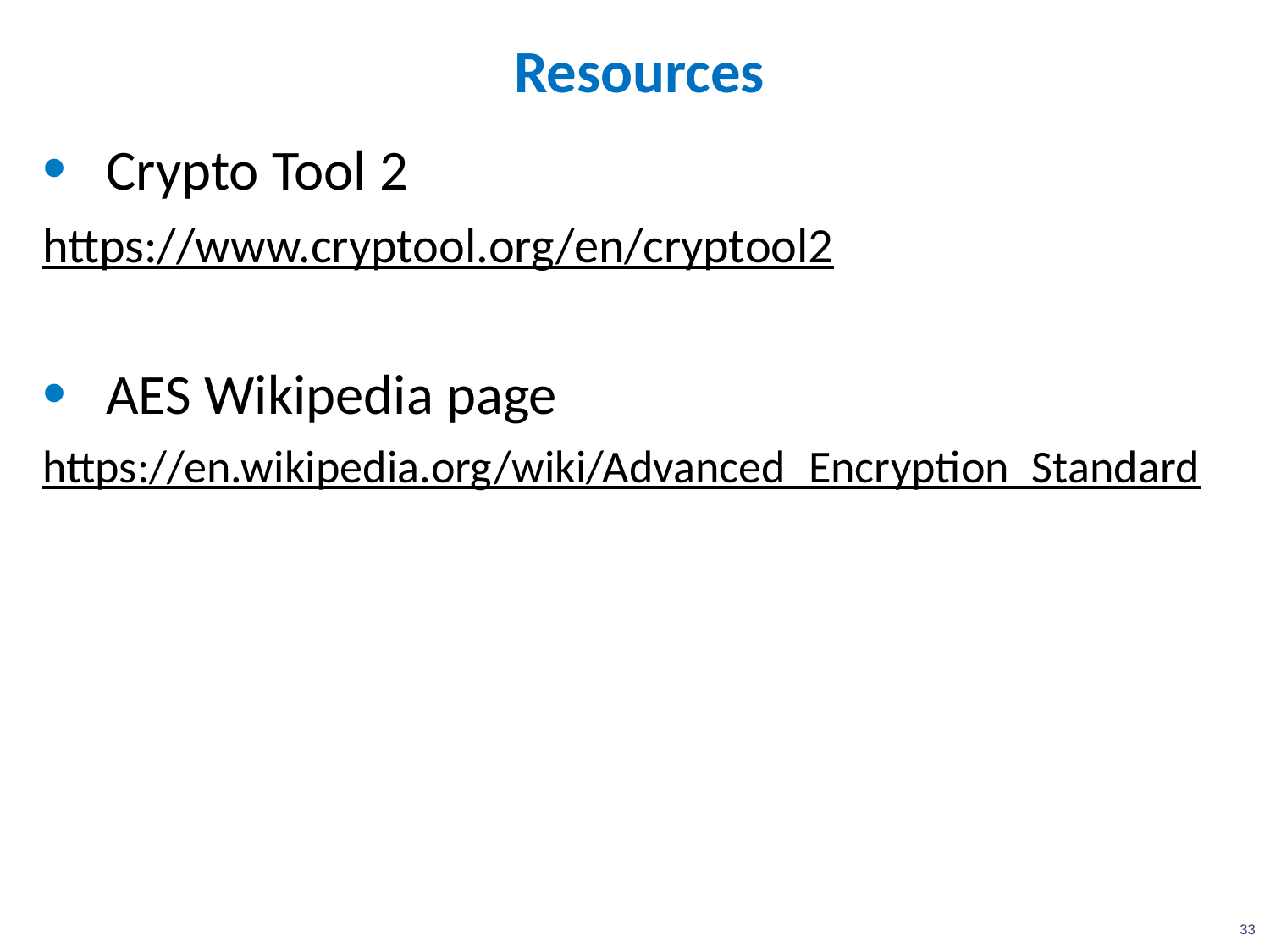

# Resources
Crypto Tool 2
https://www.cryptool.org/en/cryptool2

AES Wikipedia page
https://en.wikipedia.org/wiki/Advanced_Encryption_Standard
33